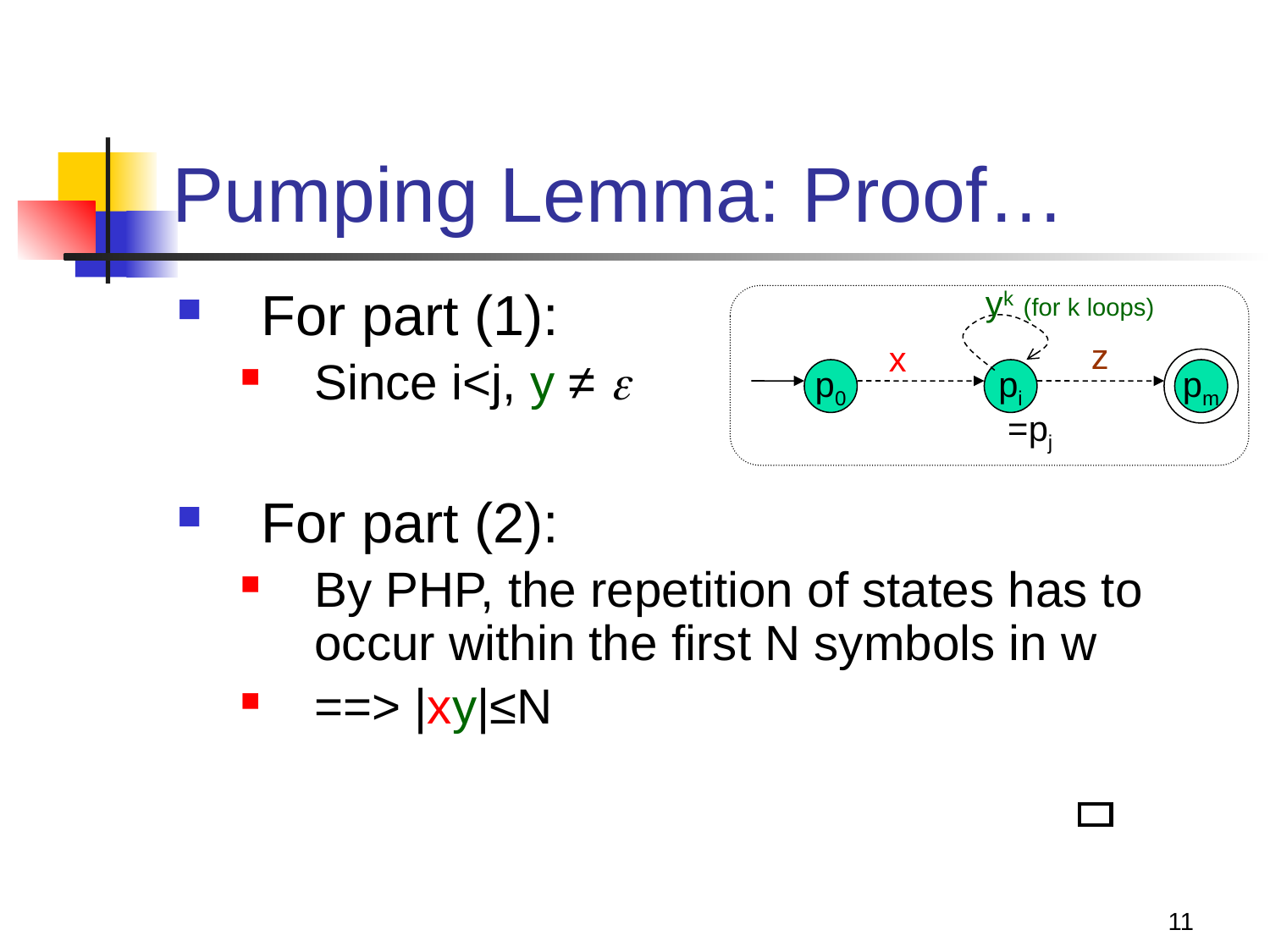

# Pumping Lemma: Proof…
yk (for k loops)

z
x

p0
pi
pm

=pj
For part (1):
Since i<j, y ≠ ε

For part (2):
By PHP, the repetition of states has to occur within the first N symbols in w
==> |xy|≤N

11